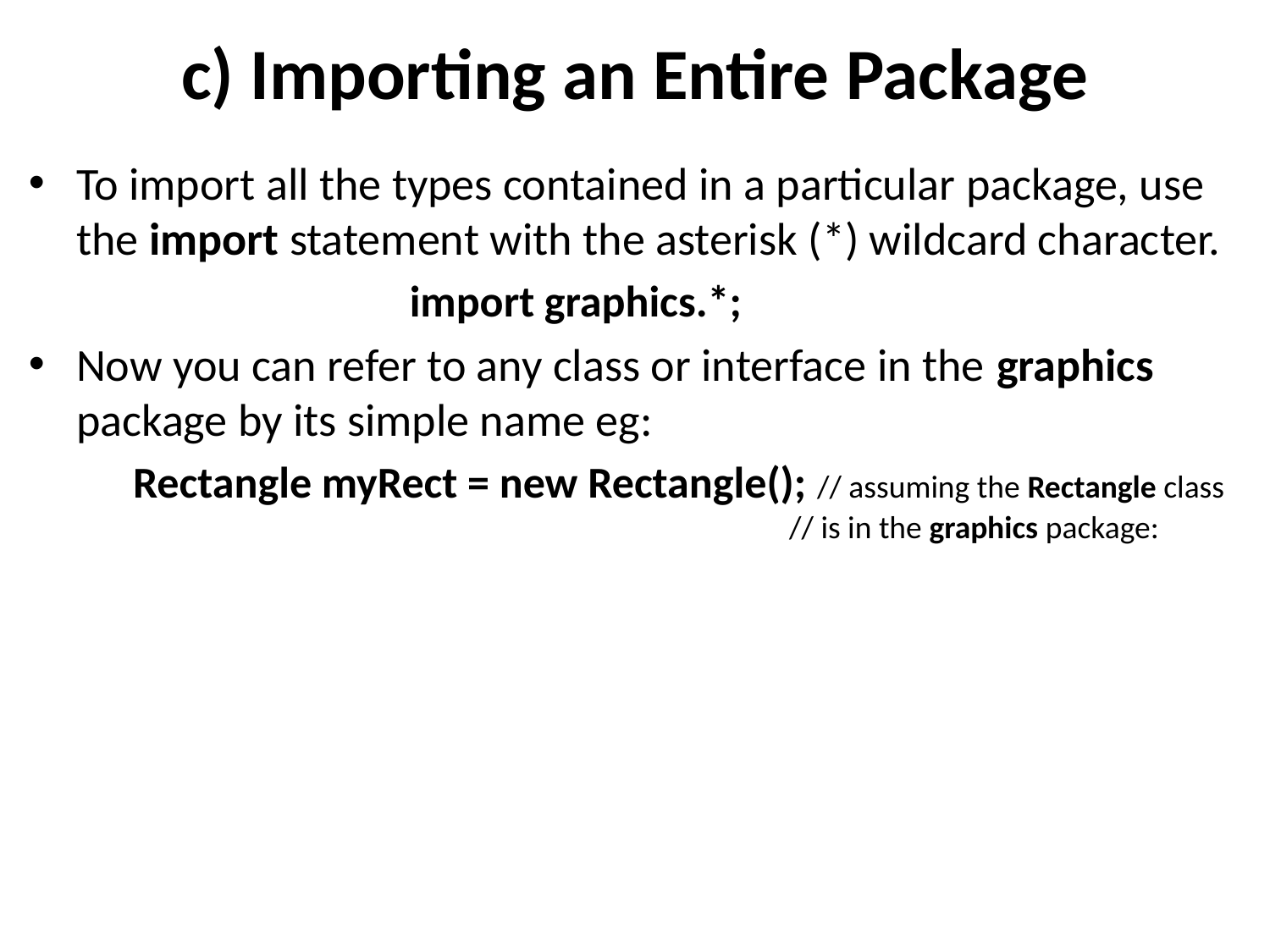

# c) Importing an Entire Package
To import all the types contained in a particular package, use the import statement with the asterisk (*) wildcard character.
			import graphics.*;
Now you can refer to any class or interface in the graphics package by its simple name eg:
Rectangle myRect = new Rectangle(); // assuming the Rectangle class 			      // is in the graphics package: